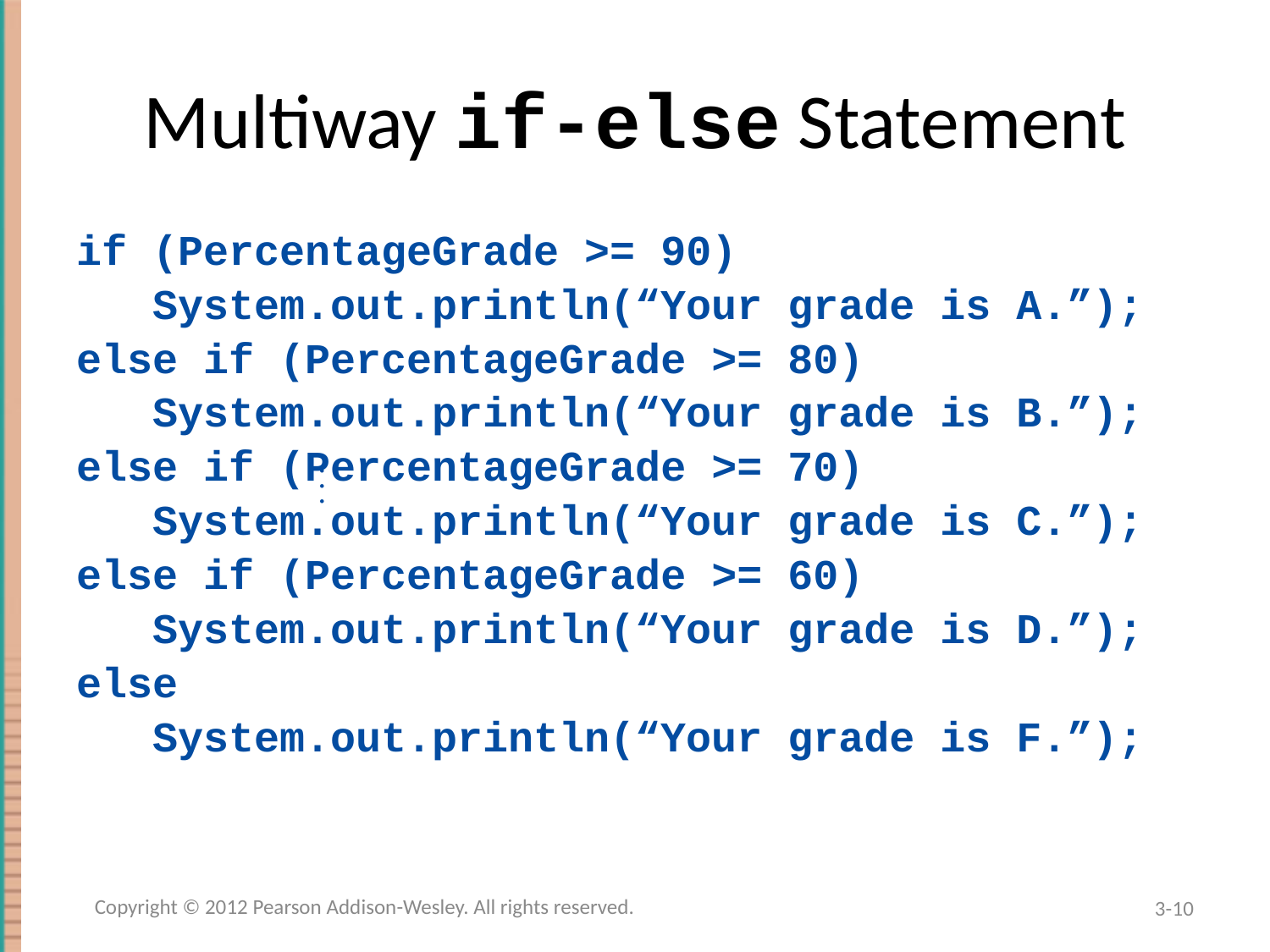

# Multiway if-else Statement
if (PercentageGrade >= 90)
   System.out.println(“Your grade is A.”);
else if (PercentageGrade >= 80)
   System.out.println(“Your grade is B.”);
else if (PercentageGrade >= 70)
   System.out.println(“Your grade is C.”);
else if (PercentageGrade >= 60)
   System.out.println(“Your grade is D.”);
else
   System.out.println(“Your grade is F.”);
. . .
Copyright © 2012 Pearson Addison-Wesley. All rights reserved.
3-10